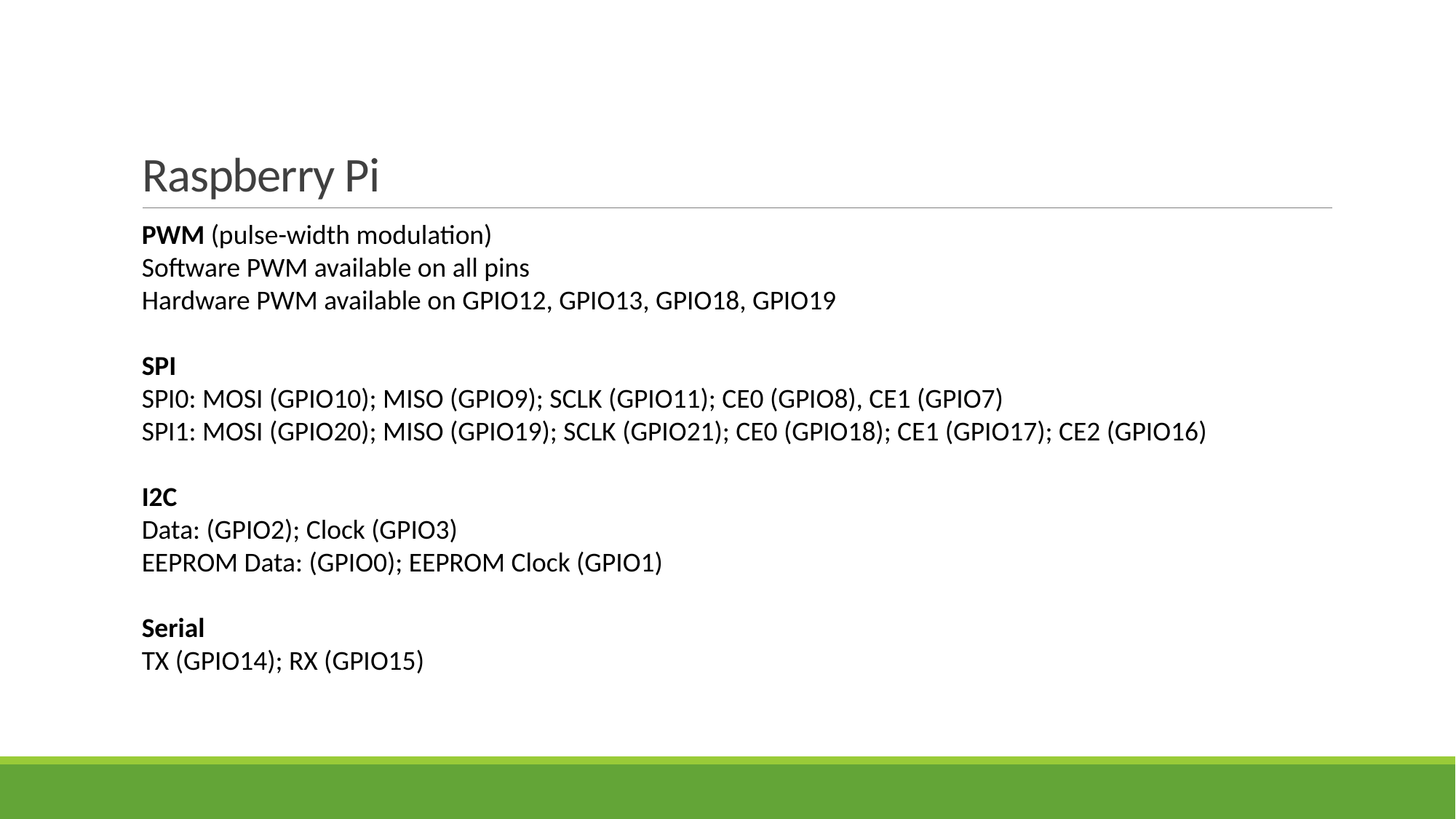

# Raspberry Pi
PWM (pulse-width modulation)
Software PWM available on all pins
Hardware PWM available on GPIO12, GPIO13, GPIO18, GPIO19

SPI
SPI0: MOSI (GPIO10); MISO (GPIO9); SCLK (GPIO11); CE0 (GPIO8), CE1 (GPIO7)
SPI1: MOSI (GPIO20); MISO (GPIO19); SCLK (GPIO21); CE0 (GPIO18); CE1 (GPIO17); CE2 (GPIO16)

I2C
Data: (GPIO2); Clock (GPIO3)
EEPROM Data: (GPIO0); EEPROM Clock (GPIO1)

Serial
TX (GPIO14); RX (GPIO15)